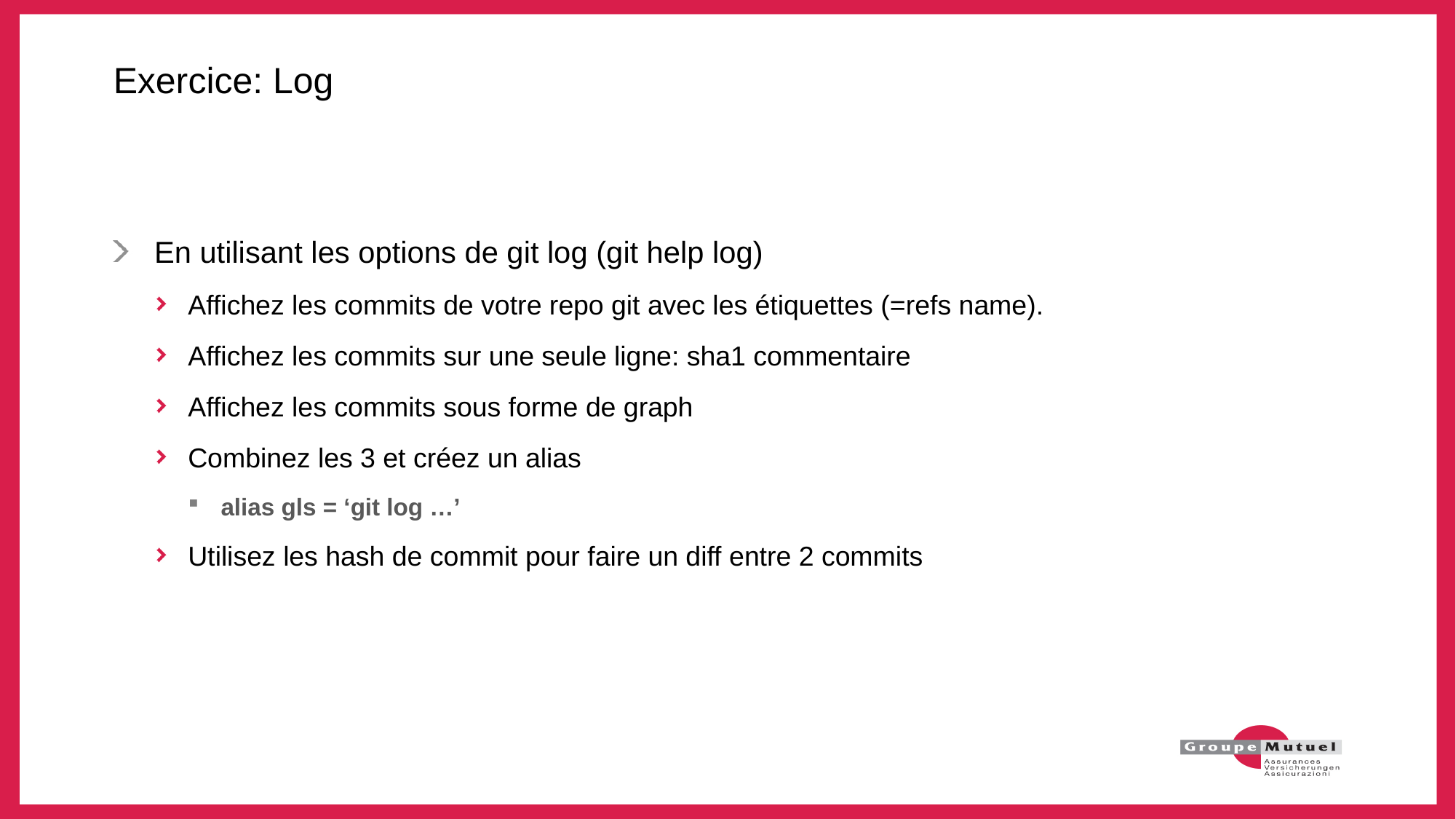

# Exercice: Log
En utilisant les options de git log (git help log)
Affichez les commits de votre repo git avec les étiquettes (=refs name).
Affichez les commits sur une seule ligne: sha1 commentaire
Affichez les commits sous forme de graph
Combinez les 3 et créez un alias
alias gls = ‘git log …’
Utilisez les hash de commit pour faire un diff entre 2 commits